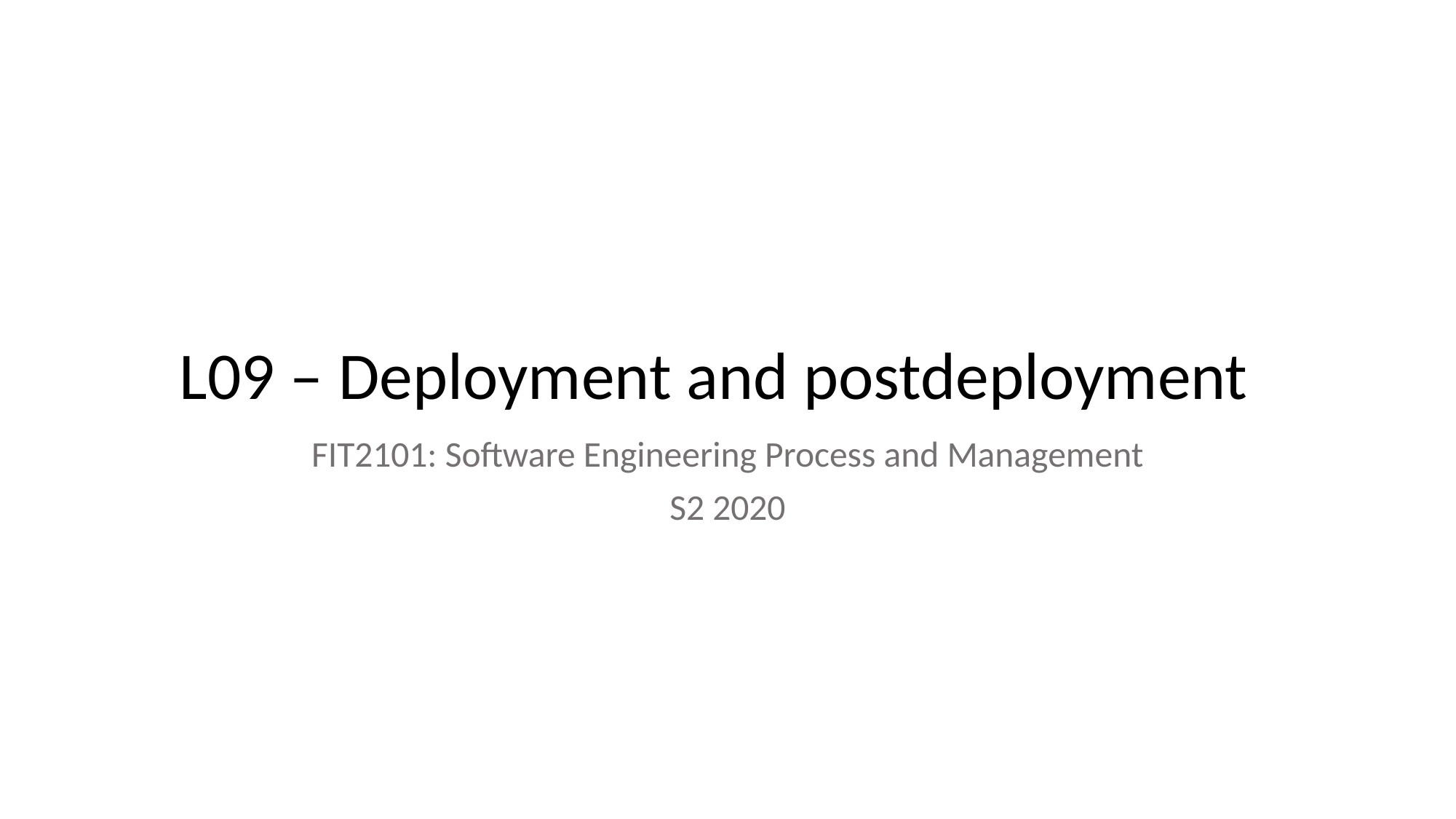

# L09 – Deployment and postdeployment
FIT2101: Software Engineering Process and Management
S2 2020